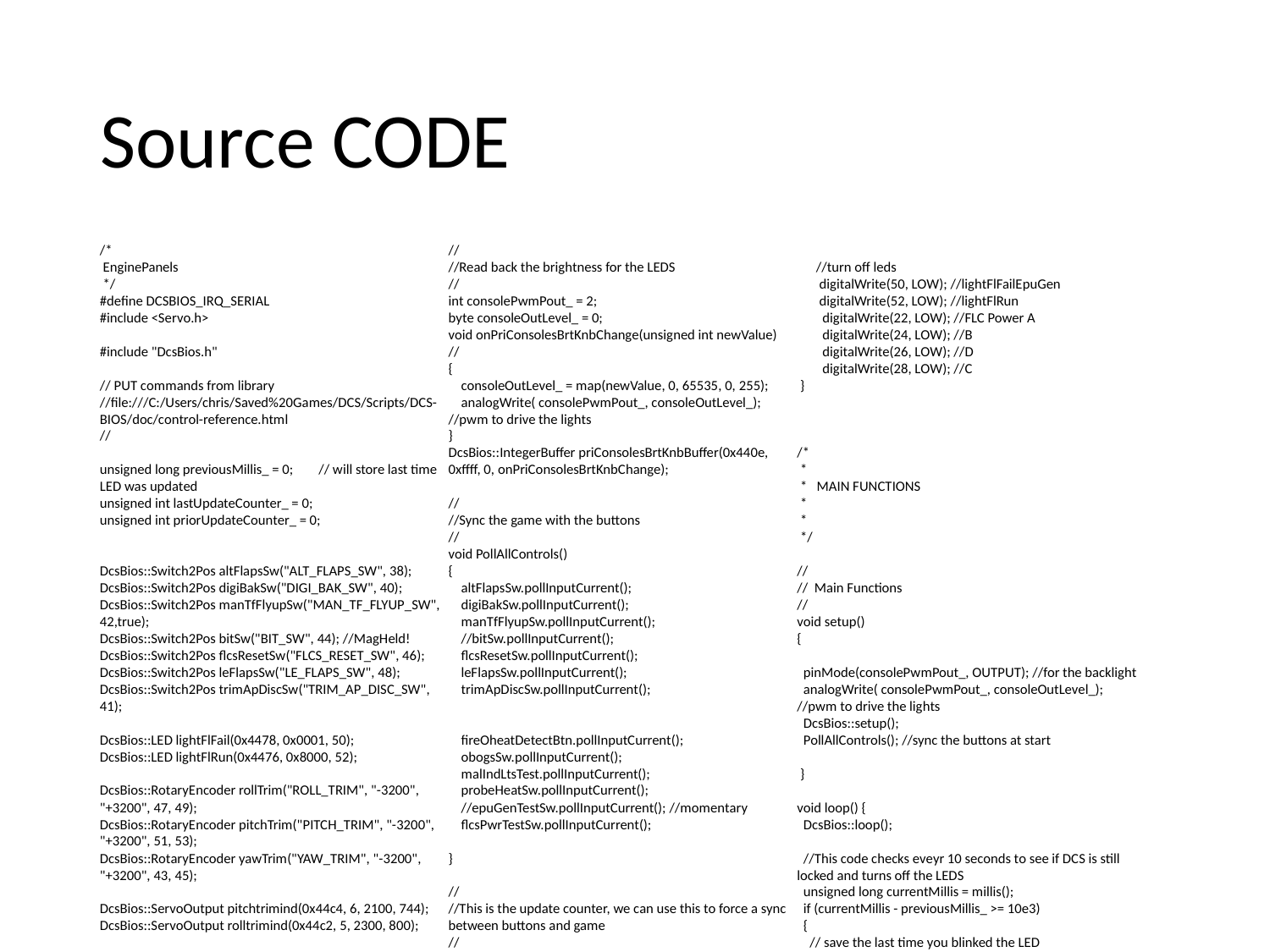

# Source CODE
/*
 EnginePanels
 */
#define DCSBIOS_IRQ_SERIAL
#include <Servo.h>

#include "DcsBios.h"

// PUT commands from library
//file:///C:/Users/chris/Saved%20Games/DCS/Scripts/DCS-BIOS/doc/control-reference.html
//

unsigned long previousMillis_ = 0;        // will store last time LED was updated
unsigned int lastUpdateCounter_ = 0;
unsigned int priorUpdateCounter_ = 0;

DcsBios::Switch2Pos altFlapsSw("ALT_FLAPS_SW", 38);
DcsBios::Switch2Pos digiBakSw("DIGI_BAK_SW", 40);
DcsBios::Switch2Pos manTfFlyupSw("MAN_TF_FLYUP_SW", 42,true);
DcsBios::Switch2Pos bitSw("BIT_SW", 44); //MagHeld!
DcsBios::Switch2Pos flcsResetSw("FLCS_RESET_SW", 46);
DcsBios::Switch2Pos leFlapsSw("LE_FLAPS_SW", 48);
DcsBios::Switch2Pos trimApDiscSw("TRIM_AP_DISC_SW", 41);

DcsBios::LED lightFlFail(0x4478, 0x0001, 50);
DcsBios::LED lightFlRun(0x4476, 0x8000, 52);

DcsBios::RotaryEncoder rollTrim("ROLL_TRIM", "-3200", "+3200", 47, 49);
DcsBios::RotaryEncoder pitchTrim("PITCH_TRIM", "-3200", "+3200", 51, 53);
DcsBios::RotaryEncoder yawTrim("YAW_TRIM", "-3200", "+3200", 43, 45);

DcsBios::ServoOutput pitchtrimind(0x44c4, 6, 2100, 744);
DcsBios::ServoOutput rolltrimind(0x44c2, 5, 2300, 800);

//Test panel
DcsBios::Switch2Pos fireOheatDetectBtn("FIRE_OHEAT_DETECT_BTN", 32);
DcsBios::Switch2Pos obogsSw("OBOGS_SW", 23);
DcsBios::Switch2Pos malIndLtsTest("MAL_IND_LTS_TEST", 30);
DcsBios::Switch3Pos probeHeatSw("PROBE_HEAT_SW", 27, 25);
DcsBios::Switch2Pos epuGenTestSw("EPU_GEN_TEST_SW", 31); //momentary
DcsBios::Switch3Pos flcsPwrTestSw("FLCS_PWR_TEST_SW", 35, 33);

DcsBios::LED lightFlcsPwrA(0x4478, 0x0002, 22);
DcsBios::LED lightFlcsPwrB(0x4478, 0x0004, 24);
DcsBios::LED lightFlcsPwrC(0x4478, 0x0008, 28);
DcsBios::LED lightFlcsPwrD(0x4478, 0x0010, 26);
//
//Read back the brightness for the LEDS
//
int consolePwmPout_ = 2;
byte consoleOutLevel_ = 0;
void onPriConsolesBrtKnbChange(unsigned int newValue)
//
{
    consoleOutLevel_ = map(newValue, 0, 65535, 0, 255);
    analogWrite( consolePwmPout_, consoleOutLevel_); //pwm to drive the lights
}
DcsBios::IntegerBuffer priConsolesBrtKnbBuffer(0x440e, 0xffff, 0, onPriConsolesBrtKnbChange);

//
//Sync the game with the buttons
//
void PollAllControls()
{
    altFlapsSw.pollInputCurrent();
    digiBakSw.pollInputCurrent();
    manTfFlyupSw.pollInputCurrent();
    //bitSw.pollInputCurrent();
    flcsResetSw.pollInputCurrent();
    leFlapsSw.pollInputCurrent();
    trimApDiscSw.pollInputCurrent();

    fireOheatDetectBtn.pollInputCurrent();
    obogsSw.pollInputCurrent();
    malIndLtsTest.pollInputCurrent();
    probeHeatSw.pollInputCurrent();
    //epuGenTestSw.pollInputCurrent(); //momentary
    flcsPwrTestSw.pollInputCurrent();

}

//
//This is the update counter, we can use this to force a sync between buttons and game
//
void onUpdateCounterChange(unsigned int newValue)
{
    if (newValue%25 == 0)
    {
        PollAllControls();
    }
    lastUpdateCounter_ = newValue;
}
DcsBios::IntegerBuffer UpdateCounterBuffer(0xfffe, 0x00ff, 0, onUpdateCounterChange);

void timeoutlightsOut( )
{
       consoleOutLevel_ = 0;
       analogWrite( consolePwmPout_, consoleOutLevel_); //pwm to drive the lights

      //turn off leds
       digitalWrite(50, LOW); //lightFlFailEpuGen
       digitalWrite(52, LOW); //lightFlRun
        digitalWrite(22, LOW); //FLC Power A
        digitalWrite(24, LOW); //B
        digitalWrite(26, LOW); //D
        digitalWrite(28, LOW); //C
 }

/*
 *
 *   MAIN FUNCTIONS
 *
 *
 */

//
//  Main Functions
//
void setup()
{

  pinMode(consolePwmPout_, OUTPUT); //for the backlight
  analogWrite( consolePwmPout_, consoleOutLevel_); //pwm to drive the lights
  DcsBios::setup();
  PollAllControls(); //sync the buttons at start

 }

void loop() {
  DcsBios::loop();

  //This code checks eveyr 10 seconds to see if DCS is still locked and turns off the LEDS
  unsigned long currentMillis = millis();
  if (currentMillis - previousMillis_ >= 10e3)
  {
    // save the last time you blinked the LED
    previousMillis_ = currentMillis;
    if (lastUpdateCounter_ == priorUpdateCounter_) //We havnt gotten any new data
    {
      timeoutlightsOut();
    }
    priorUpdateCounter_ = lastUpdateCounter_;
  }

}